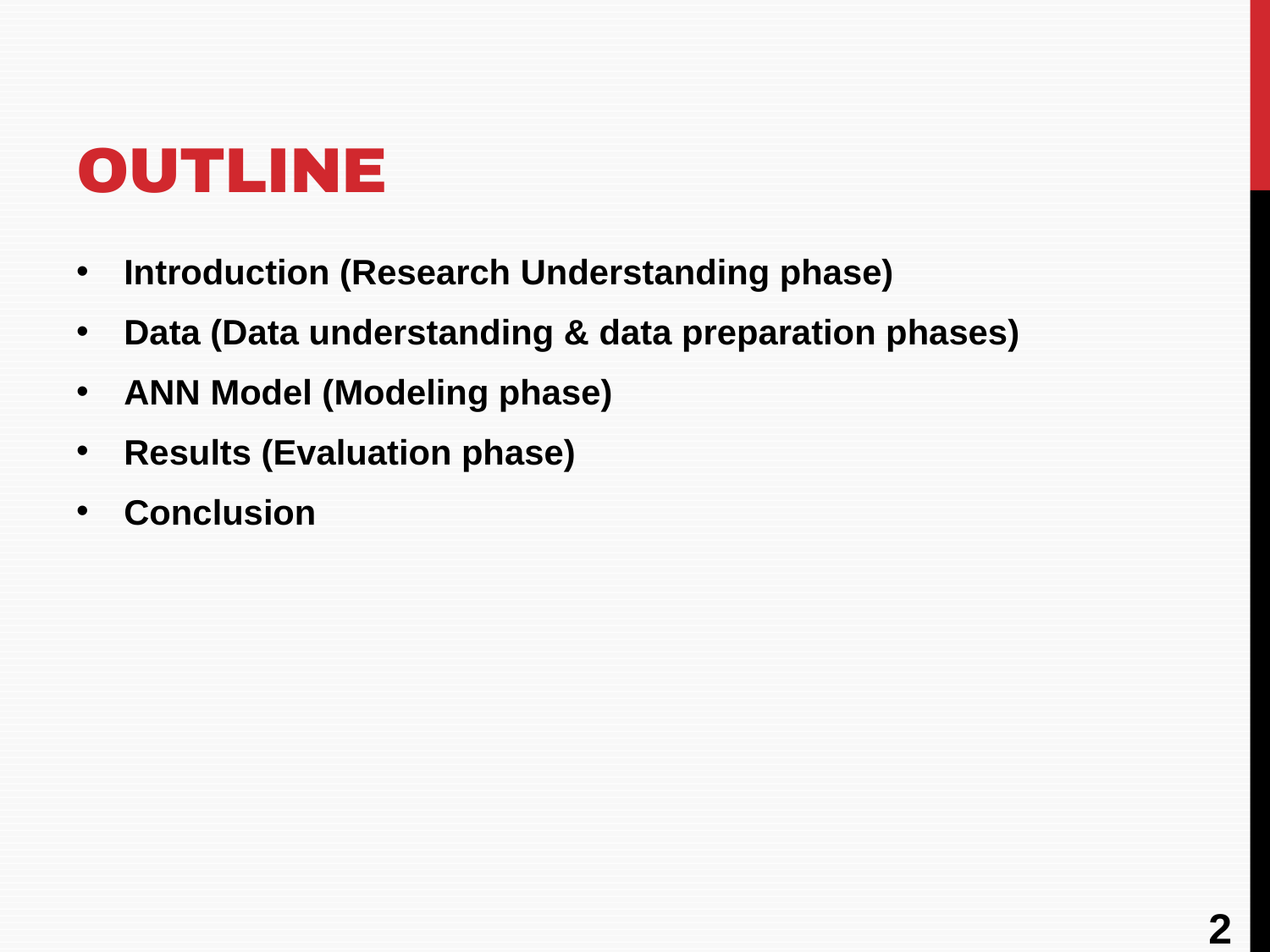

# Outline
Introduction (Research Understanding phase)
Data (Data understanding & data preparation phases)
ANN Model (Modeling phase)
Results (Evaluation phase)
Conclusion
2